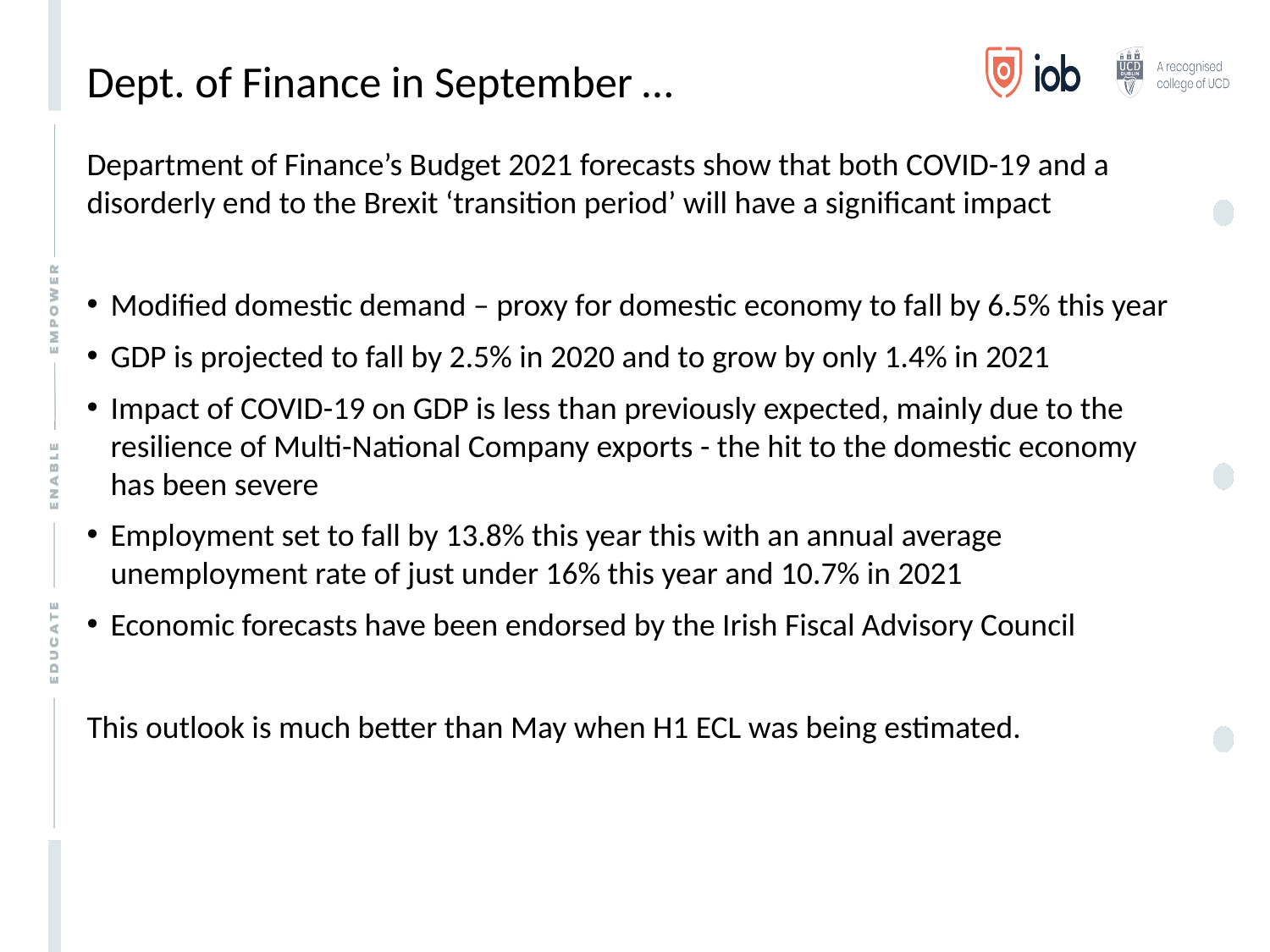

# Dept. of Finance in September …
Department of Finance’s Budget 2021 forecasts show that both COVID-19 and a disorderly end to the Brexit ‘transition period’ will have a significant impact

Modified domestic demand – proxy for domestic economy to fall by 6.5% this year
GDP is projected to fall by 2.5% in 2020 and to grow by only 1.4% in 2021
Impact of COVID-19 on GDP is less than previously expected, mainly due to the resilience of Multi-National Company exports - the hit to the domestic economy has been severe
Employment set to fall by 13.8% this year this with an annual average unemployment rate of just under 16% this year and 10.7% in 2021
Economic forecasts have been endorsed by the Irish Fiscal Advisory Council

This outlook is much better than May when H1 ECL was being estimated.